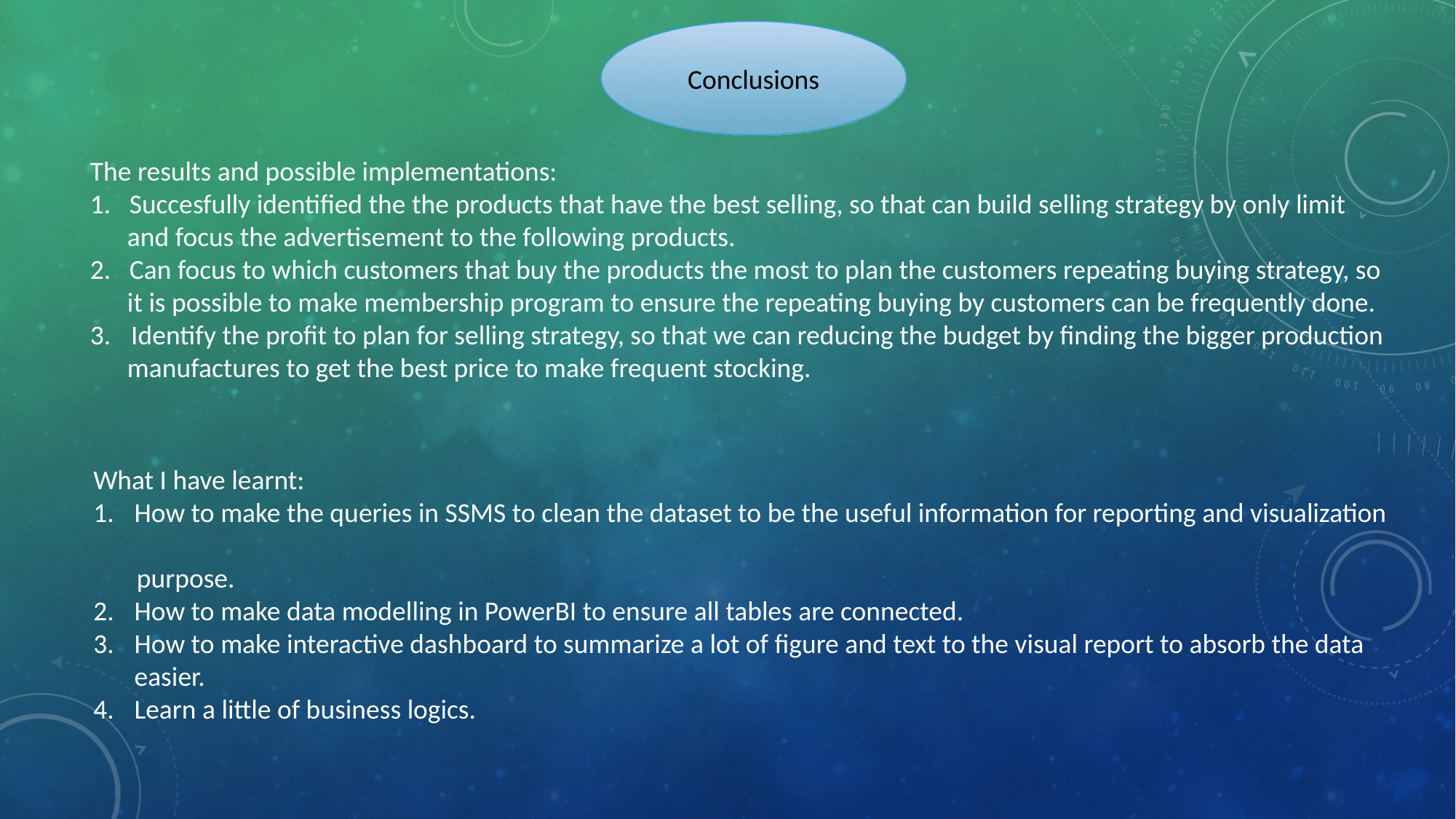

Conclusions
The results and possible implementations:
1.   Succesfully identified the the products that have the best selling, so that can build selling strategy by only limit
      and focus the advertisement to the following products.
2.   Can focus to which customers that buy the products the most to plan the customers repeating buying strategy, so
      it is possible to make membership program to ensure the repeating buying by customers can be frequently done.
Identify the profit to plan for selling strategy, so that we can reducing the budget by finding the bigger production
      manufactures to get the best price to make frequent stocking.

What I have learnt:
How to make the queries in SSMS to clean the dataset to be the useful information for reporting and visualization
       purpose.
How to make data modelling in PowerBI to ensure all tables are connected.
How to make interactive dashboard to summarize a lot of figure and text to the visual report to absorb the data easier.
Learn a little of business logics.